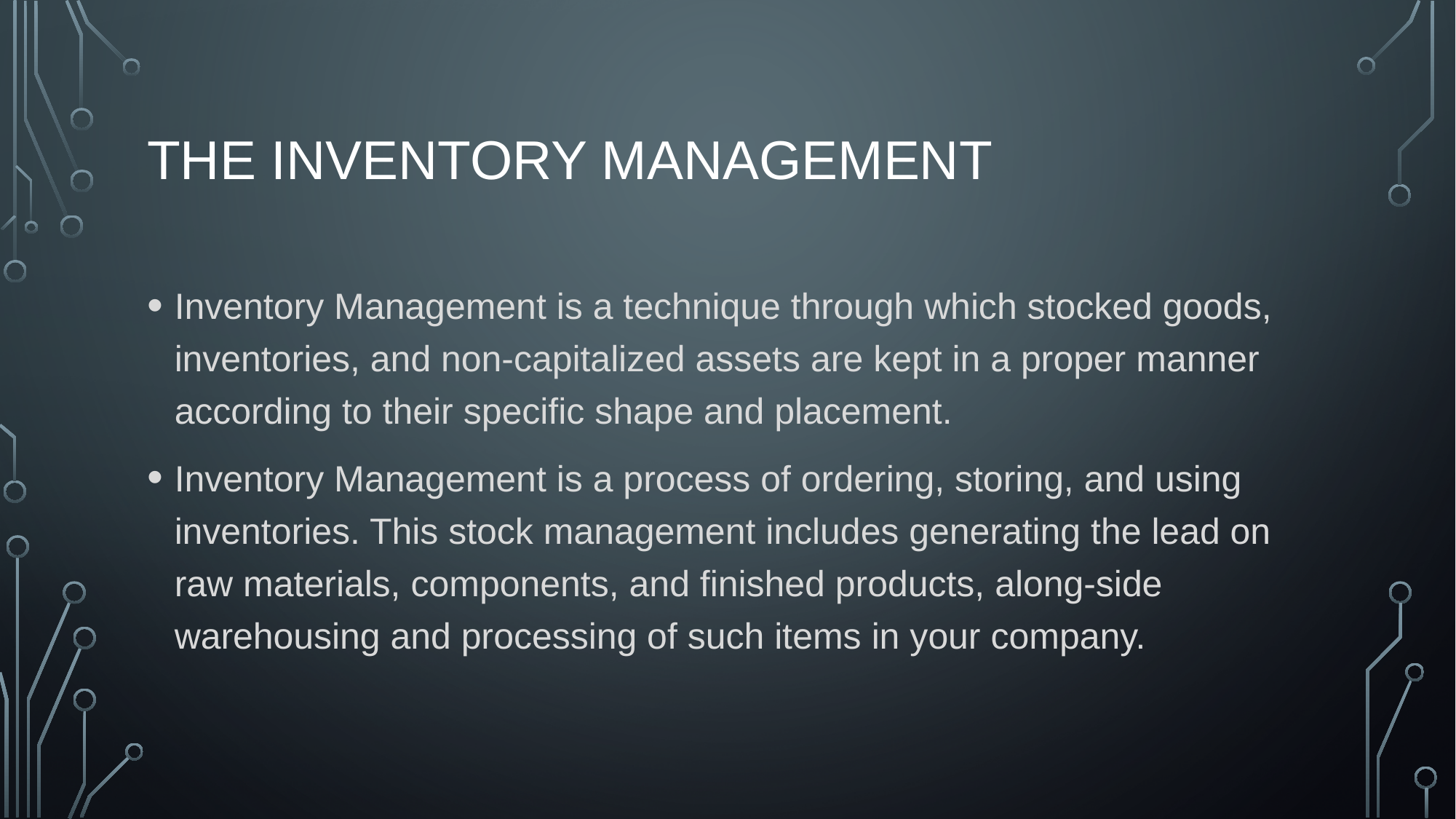

# The inventory management
Inventory Management is a technique through which stocked goods, inventories, and non-capitalized assets are kept in a proper manner according to their specific shape and placement.
Inventory Management is a process of ordering, storing, and using inventories. This stock management includes generating the lead on raw materials, components, and finished products, along-side warehousing and processing of such items in your company.